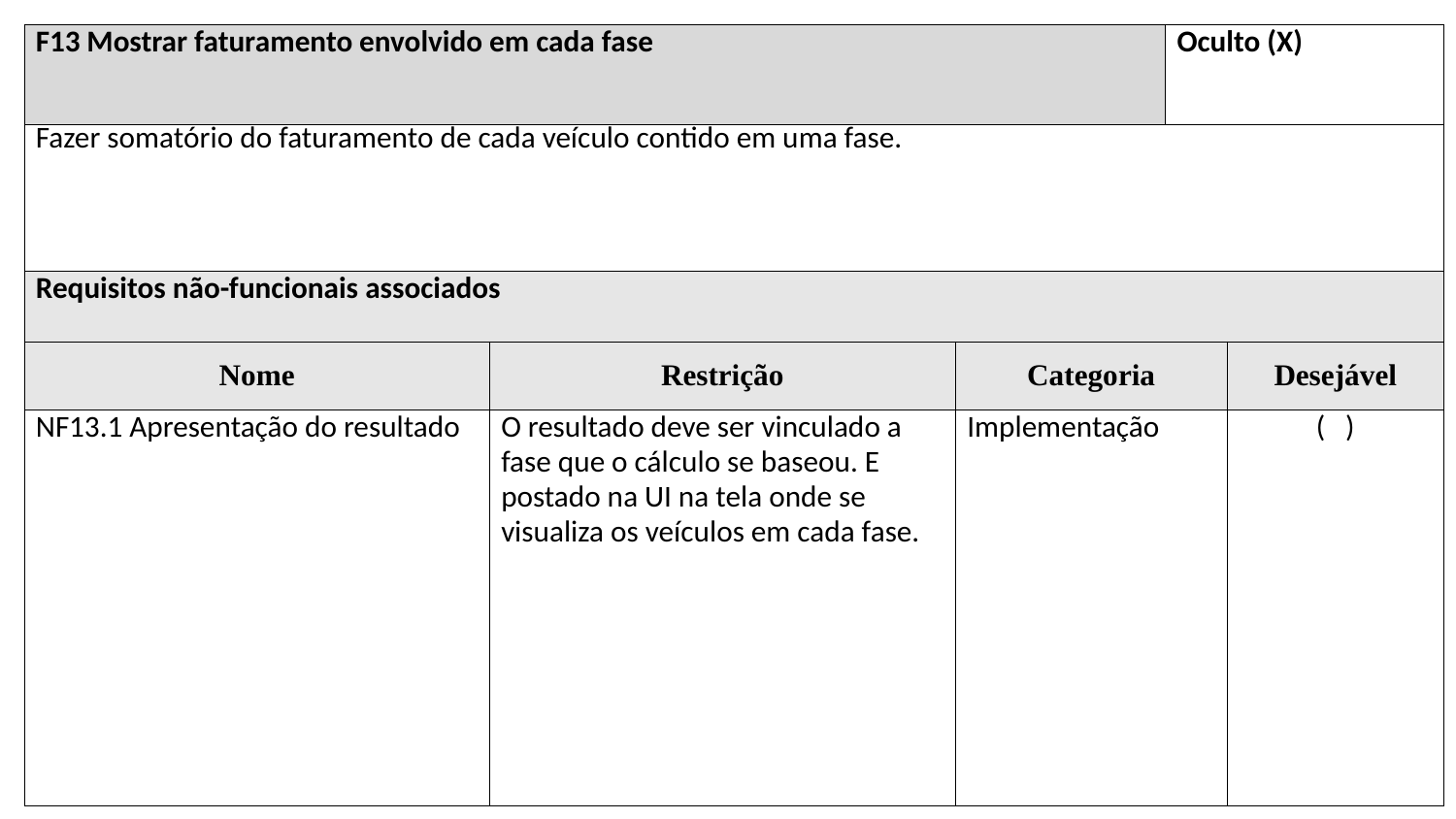

| F13 Mostrar faturamento envolvido em cada fase |  |  | Oculto (X) |  |
| --- | --- | --- | --- | --- |
| Fazer somatório do faturamento de cada veículo contido em uma fase. |  |  |  |  |
| Requisitos não-funcionais associados |  |  |  |  |
| Nome | Restrição | Categoria |  | Desejável |
| NF13.1 Apresentação do resultado | O resultado deve ser vinculado a fase que o cálculo se baseou. E postado na UI na tela onde se visualiza os veículos em cada fase. | Implementação |  | ( ) |